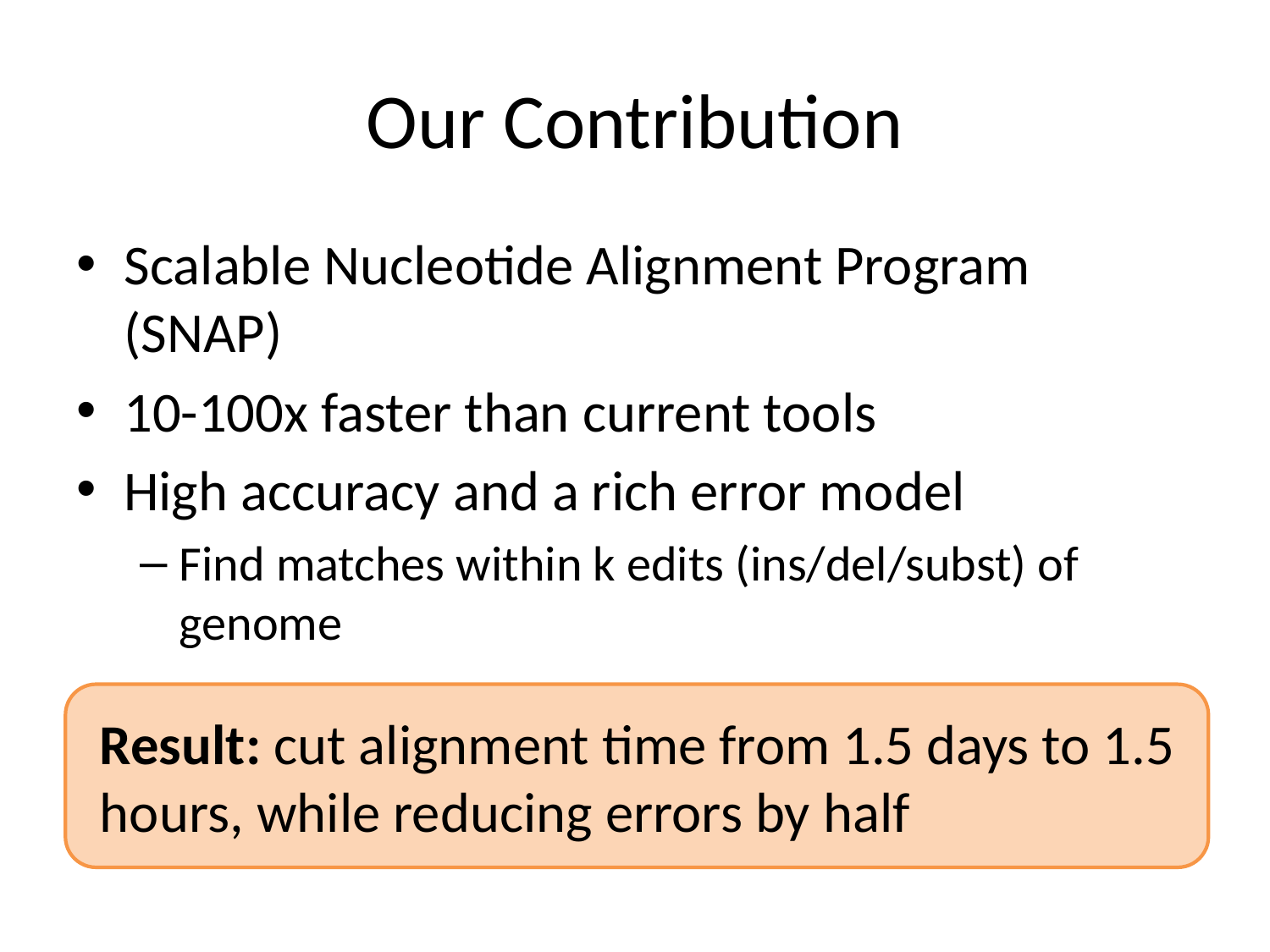

# Our Contribution
Scalable Nucleotide Alignment Program (SNAP)
10-100x faster than current tools
High accuracy and a rich error model
Find matches within k edits (ins/del/subst) of genome
Result: cut alignment time from 1.5 days to 1.5 hours, while reducing errors by half